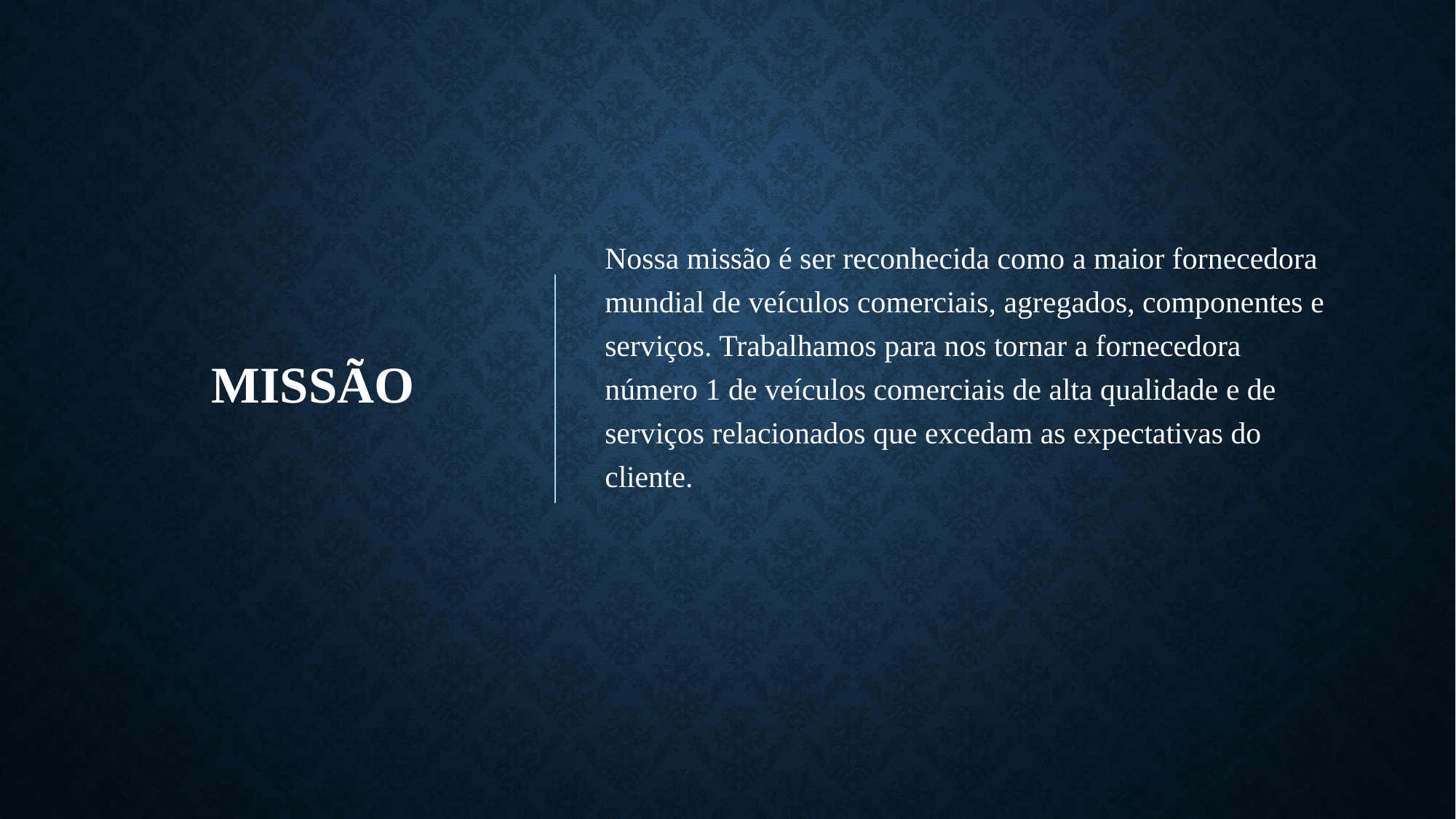

# missão
Nossa missão é ser reconhecida como a maior fornecedora mundial de veículos comerciais, agregados, componentes e serviços. Trabalhamos para nos tornar a fornecedora número 1 de veículos comerciais de alta qualidade e de serviços relacionados que excedam as expectativas do cliente.